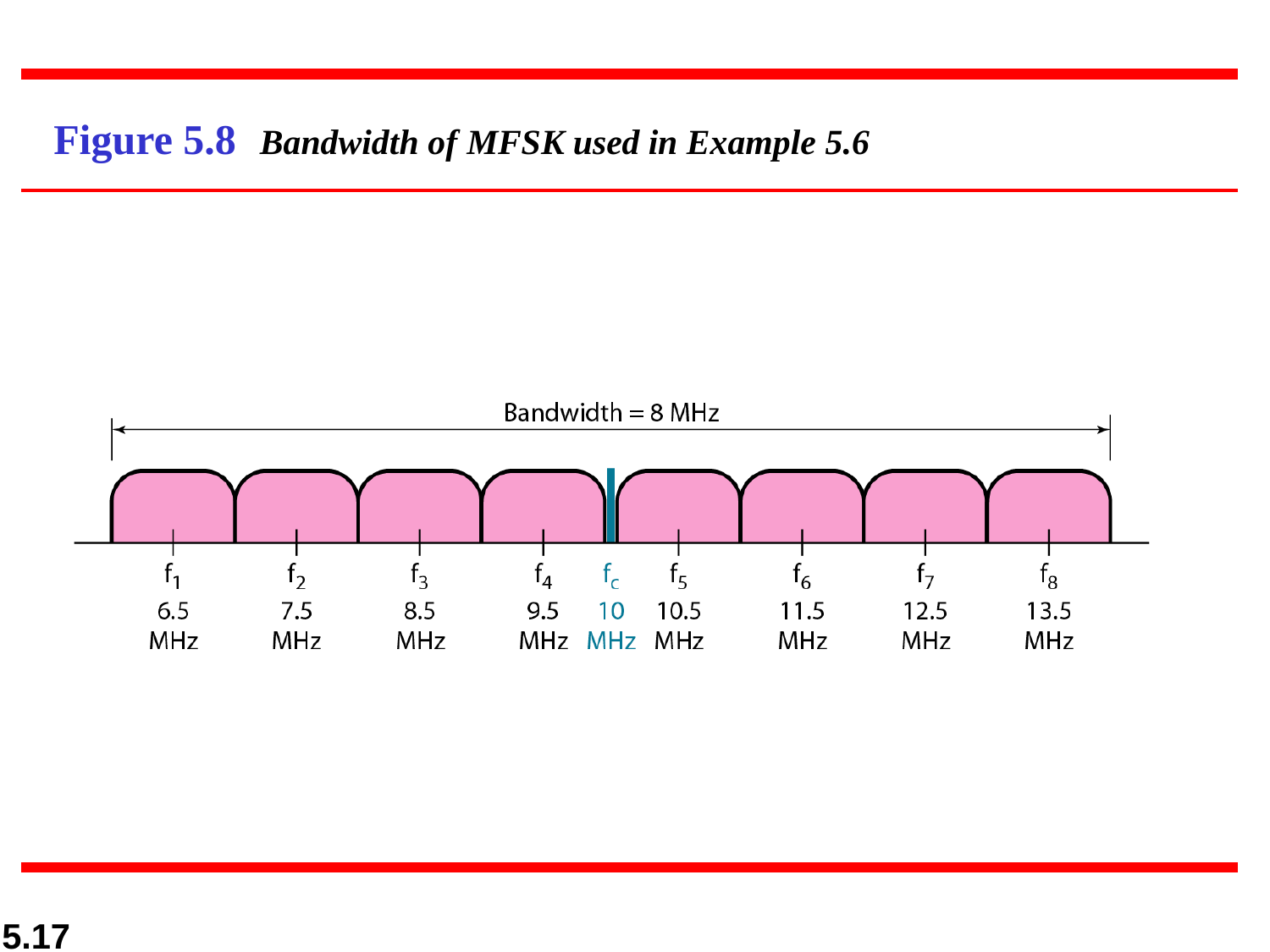

# Figure 5.8	Bandwidth of MFSK used in Example 5.6

5.17